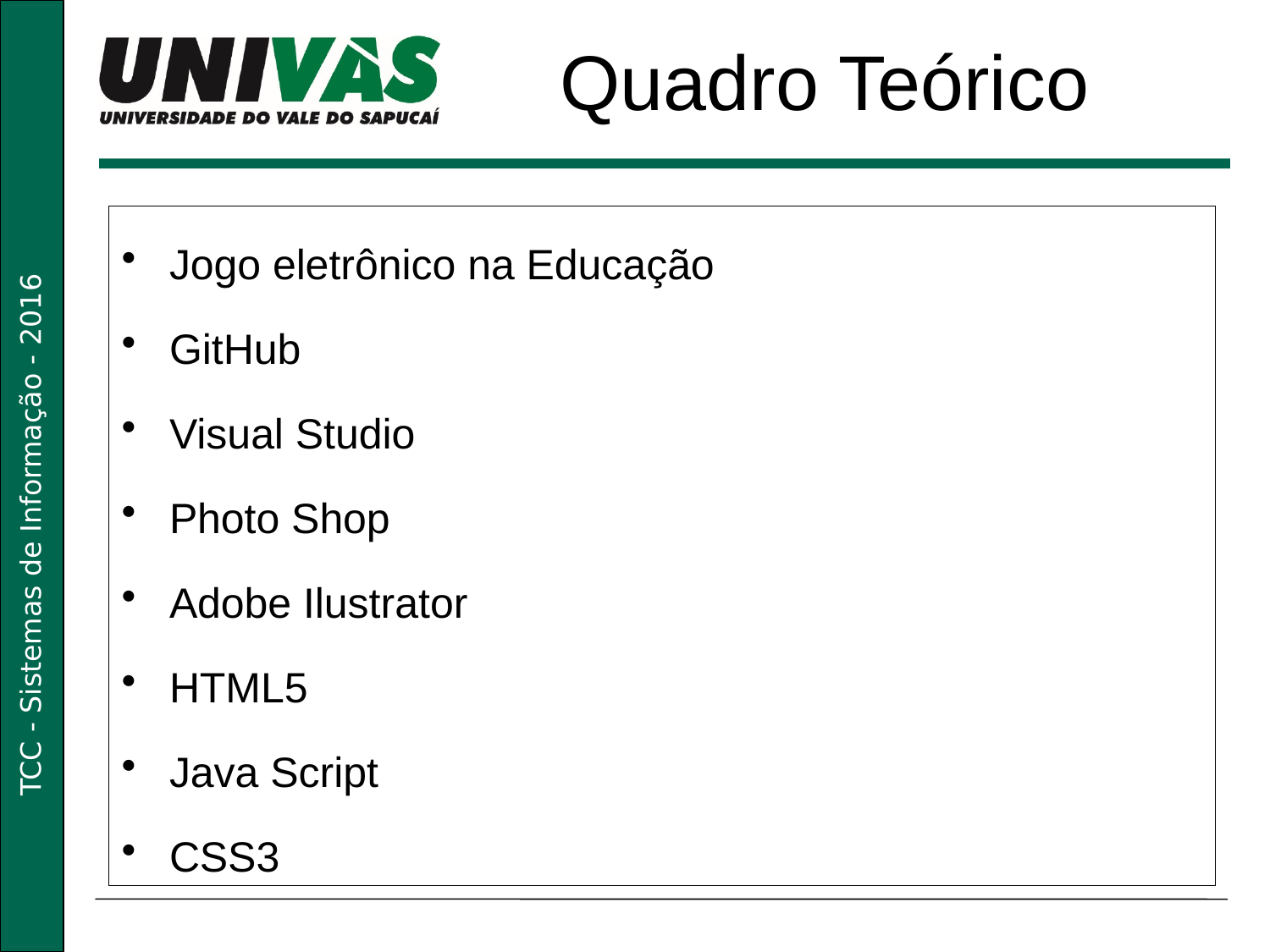

Quadro Teórico
Jogo eletrônico na Educação
GitHub
Visual Studio
Photo Shop
Adobe Ilustrator
HTML5
Java Script
CSS3